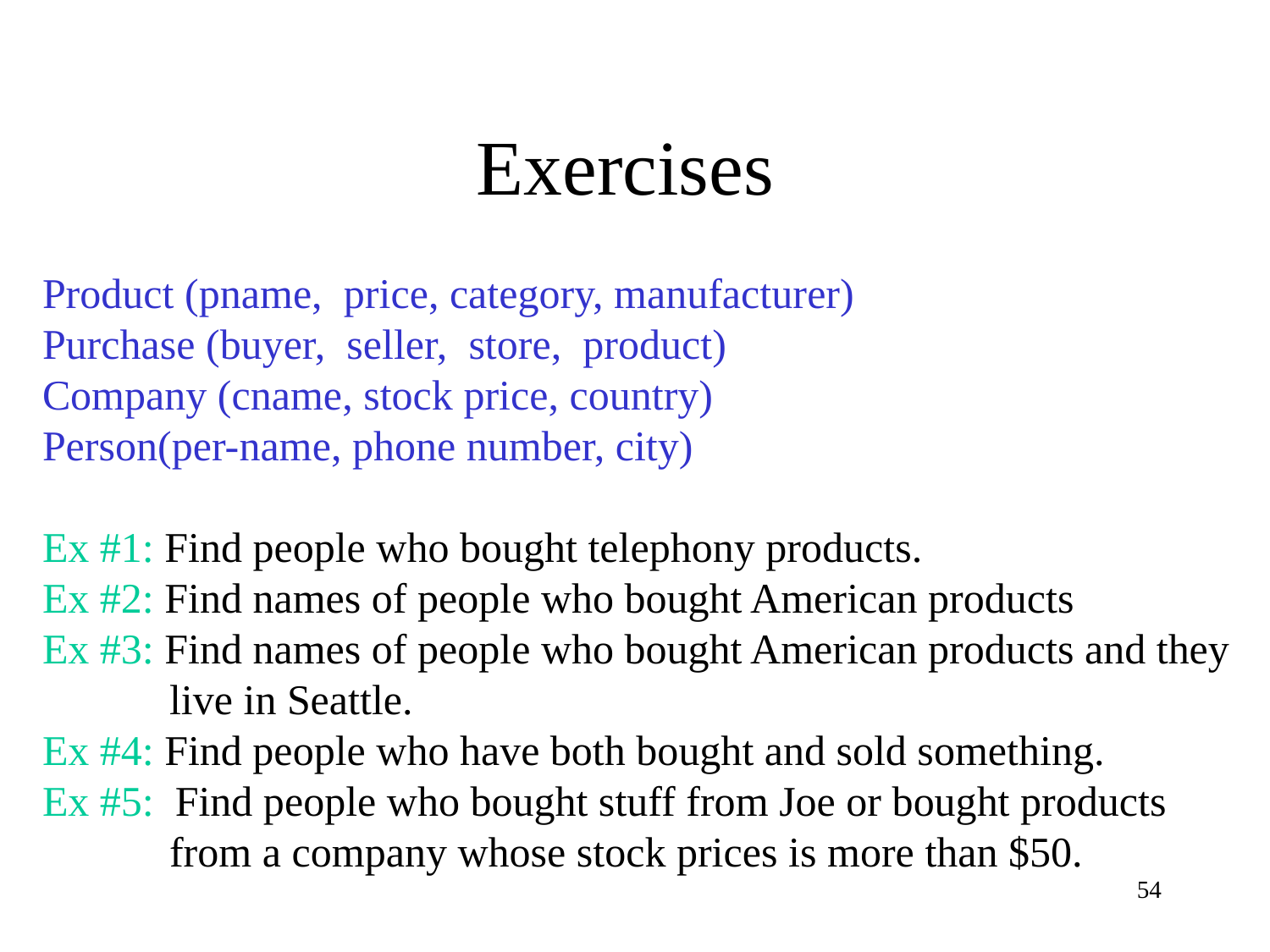

# Exercises
Product (pname,  price, category, manufacturer)
Purchase (buyer,  seller,  store,  product)
Company (cname, stock price, country)
Person(per-name, phone number, city)

Ex #1: Find people who bought telephony products.
Ex #2: Find names of people who bought American products
Ex #3: Find names of people who bought American products and they
            live in Seattle.
Ex #4: Find people who have both bought and sold something.
Ex #5:  Find people who bought stuff from Joe or bought products
            from a company whose stock prices is more than $50.
54